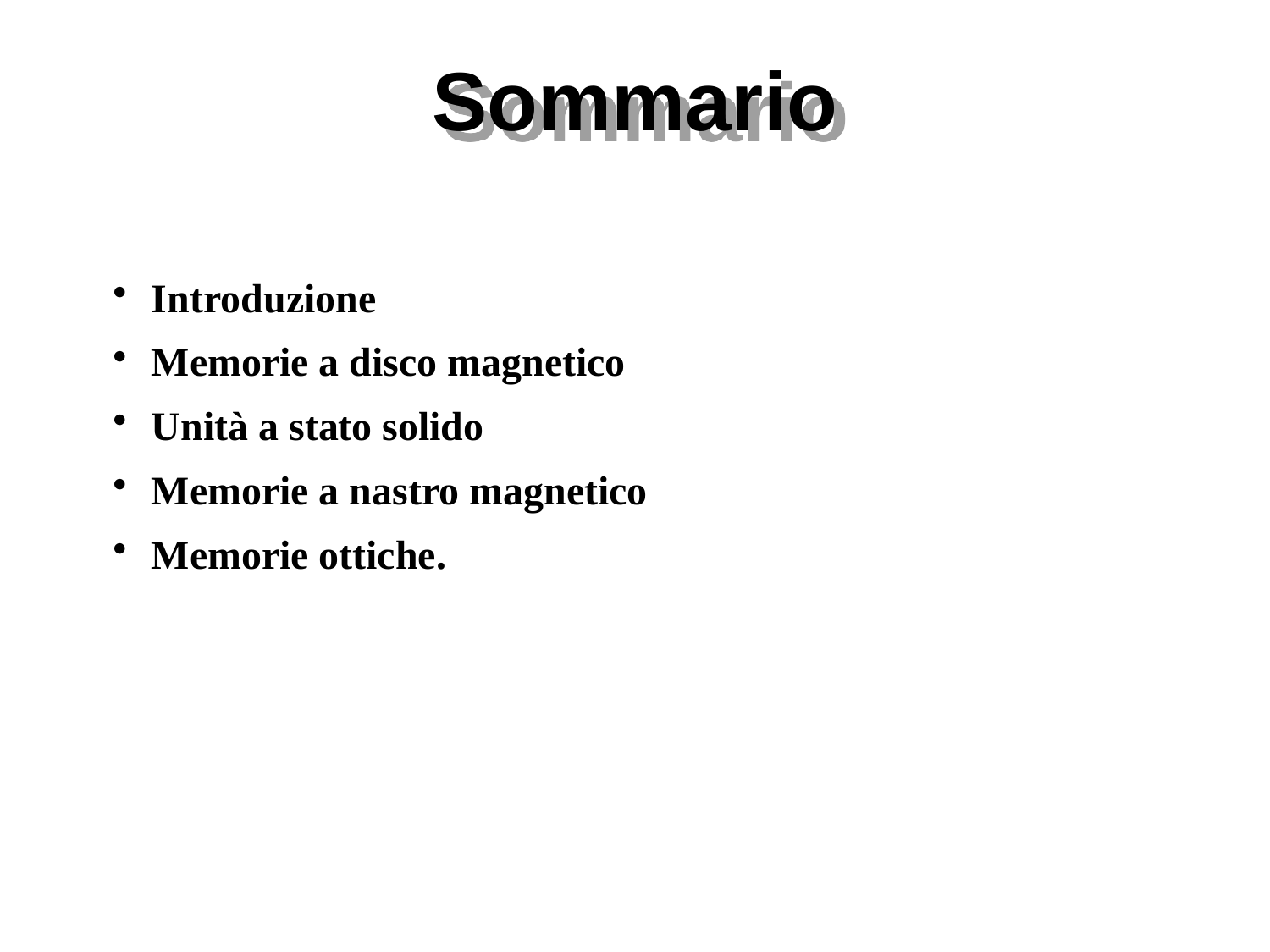

# Sommario
Introduzione
Memorie a disco magnetico
Unità a stato solido
Memorie a nastro magnetico
Memorie ottiche.